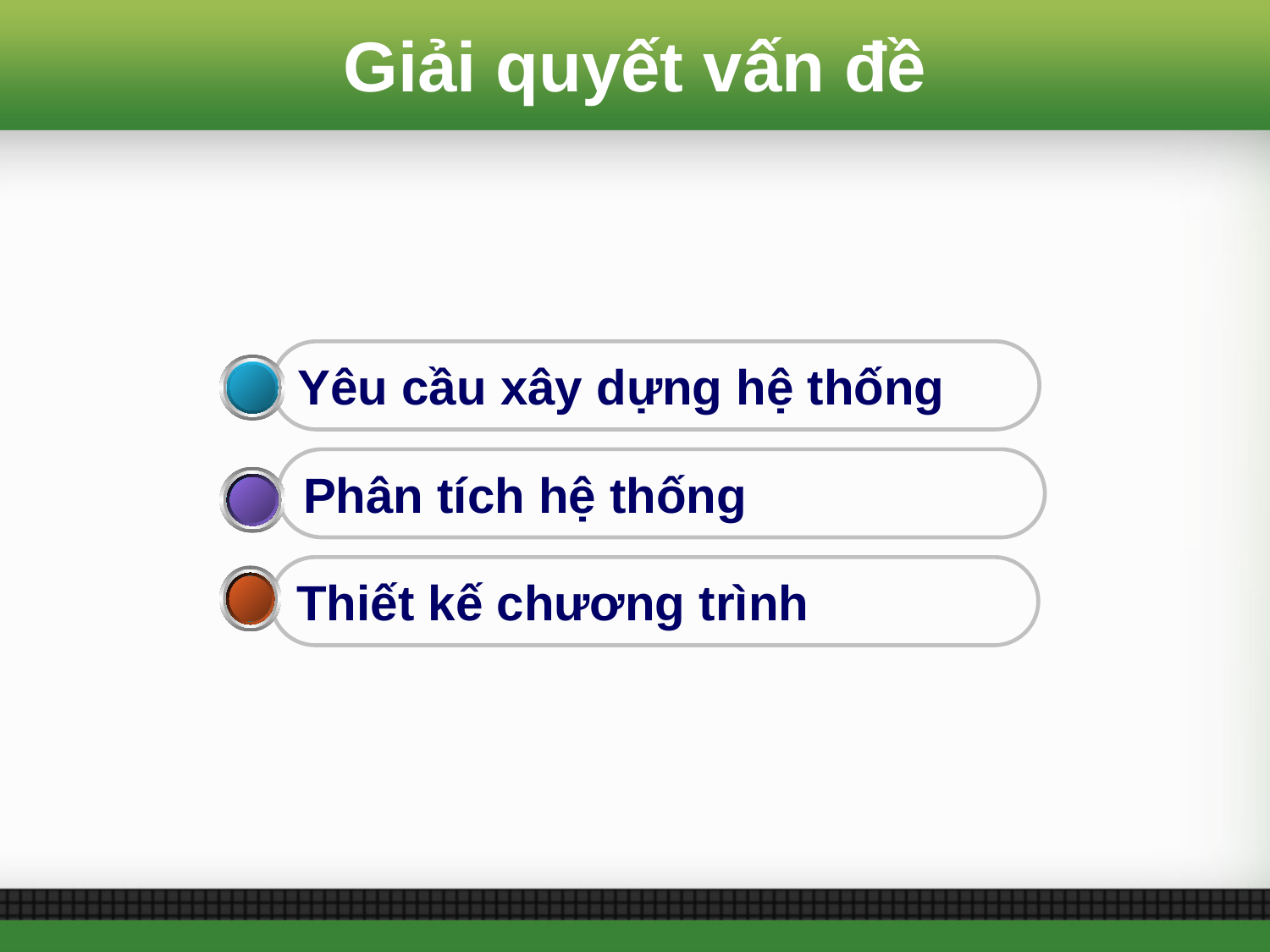

# Giải quyết vấn đề
Yêu cầu xây dựng hệ thống

Phân tích hệ thống

Thiết kế chương trình